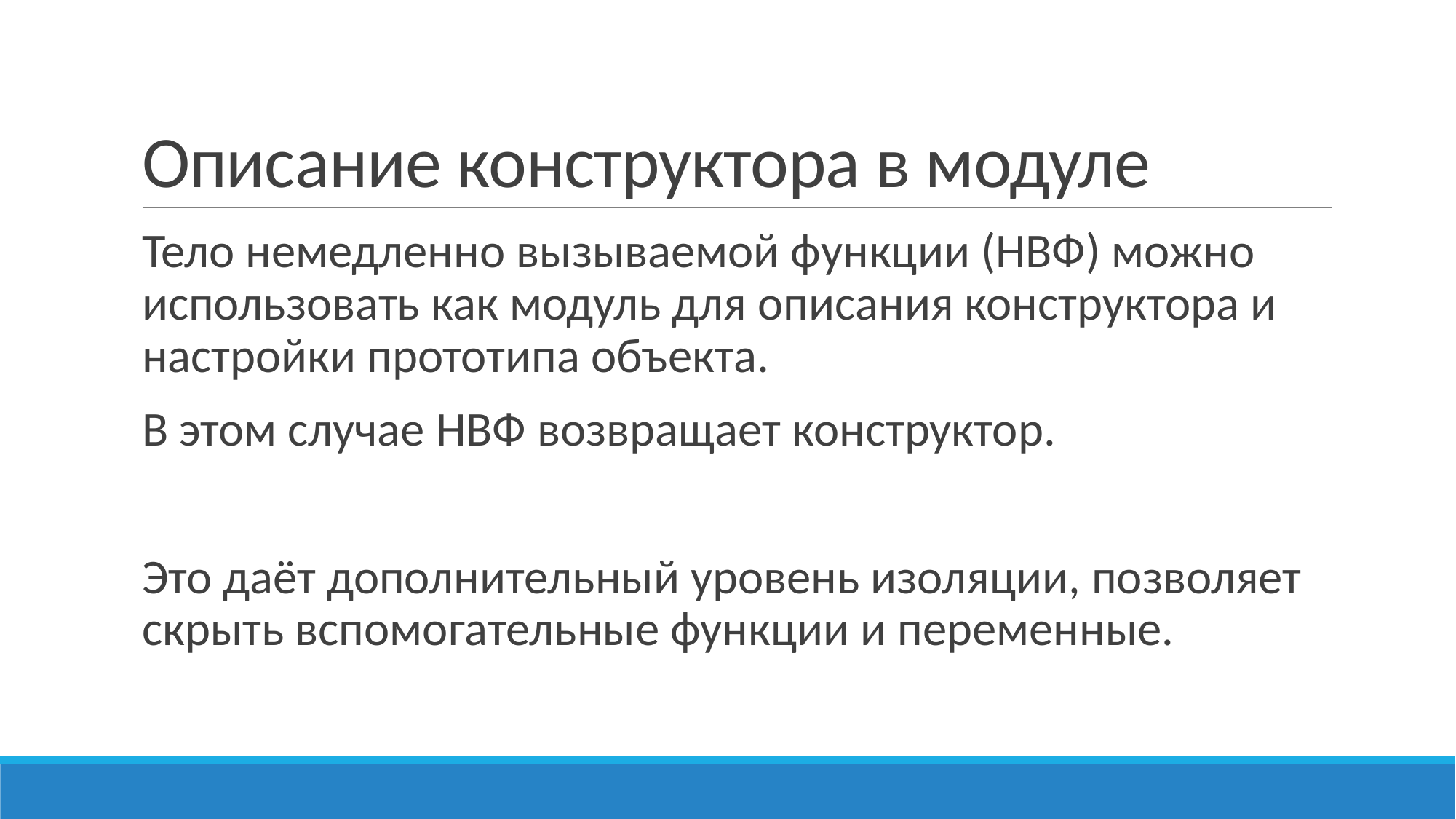

# Описание конструктора в модуле
Тело немедленно вызываемой функции (НВФ) можно использовать как модуль для описания конструктора и настройки прототипа объекта.
В этом случае НВФ возвращает конструктор.

Это даёт дополнительный уровень изоляции, позволяет скрыть вспомогательные функции и переменные.